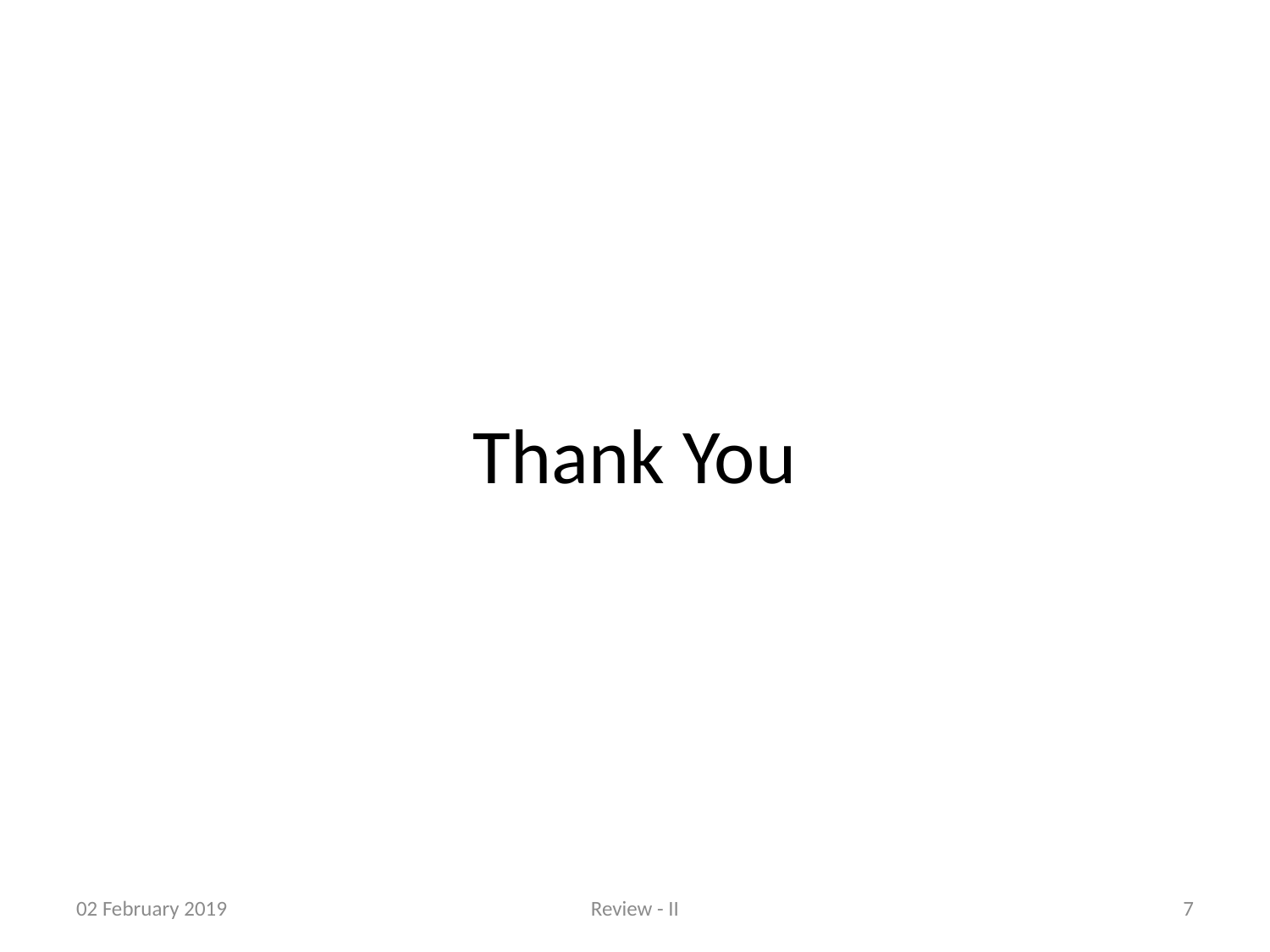

# Thank You
02 February 2019
Review - II
7